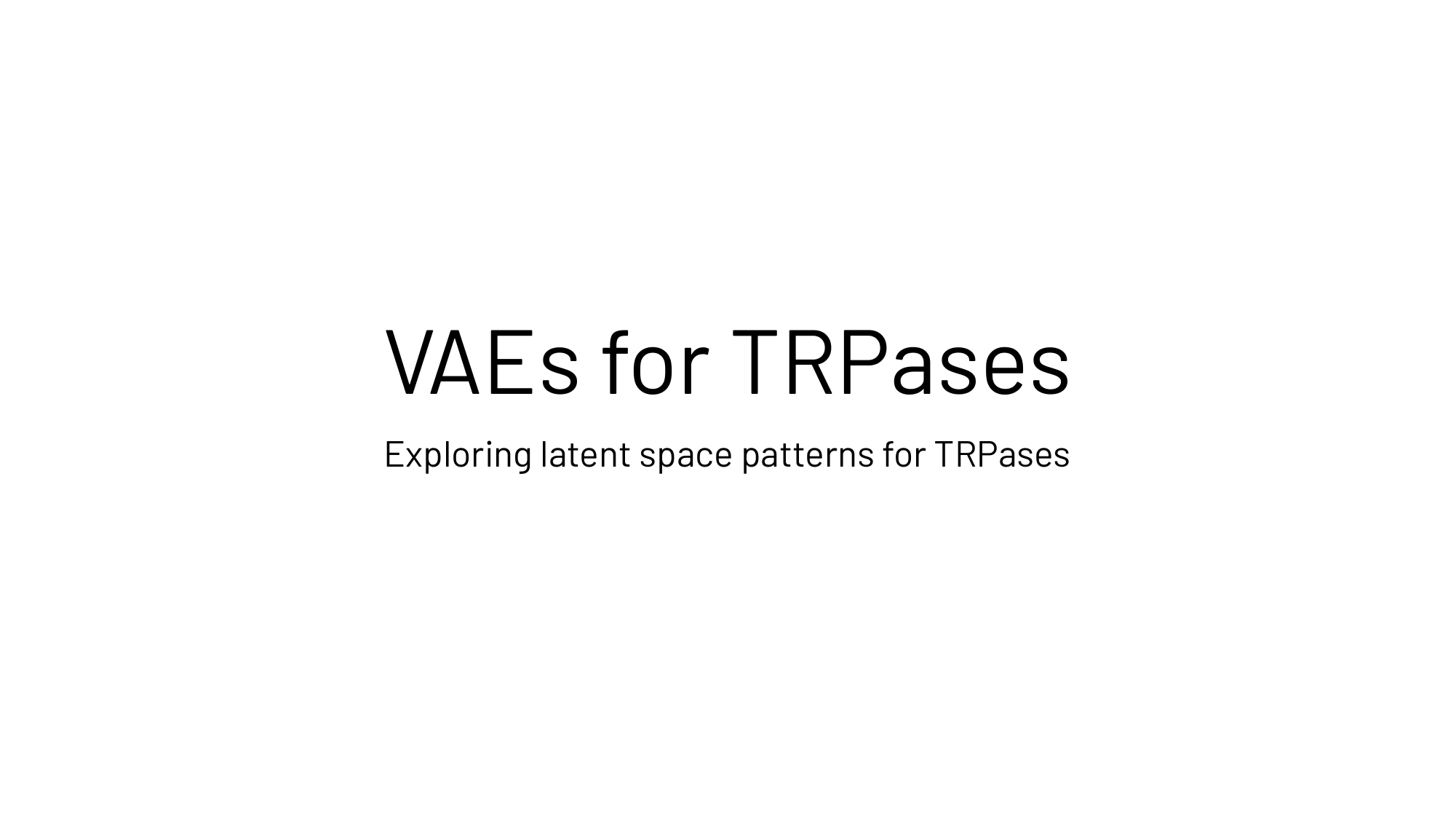

# VAEs for TRPases
Exploring latent space patterns for TRPases